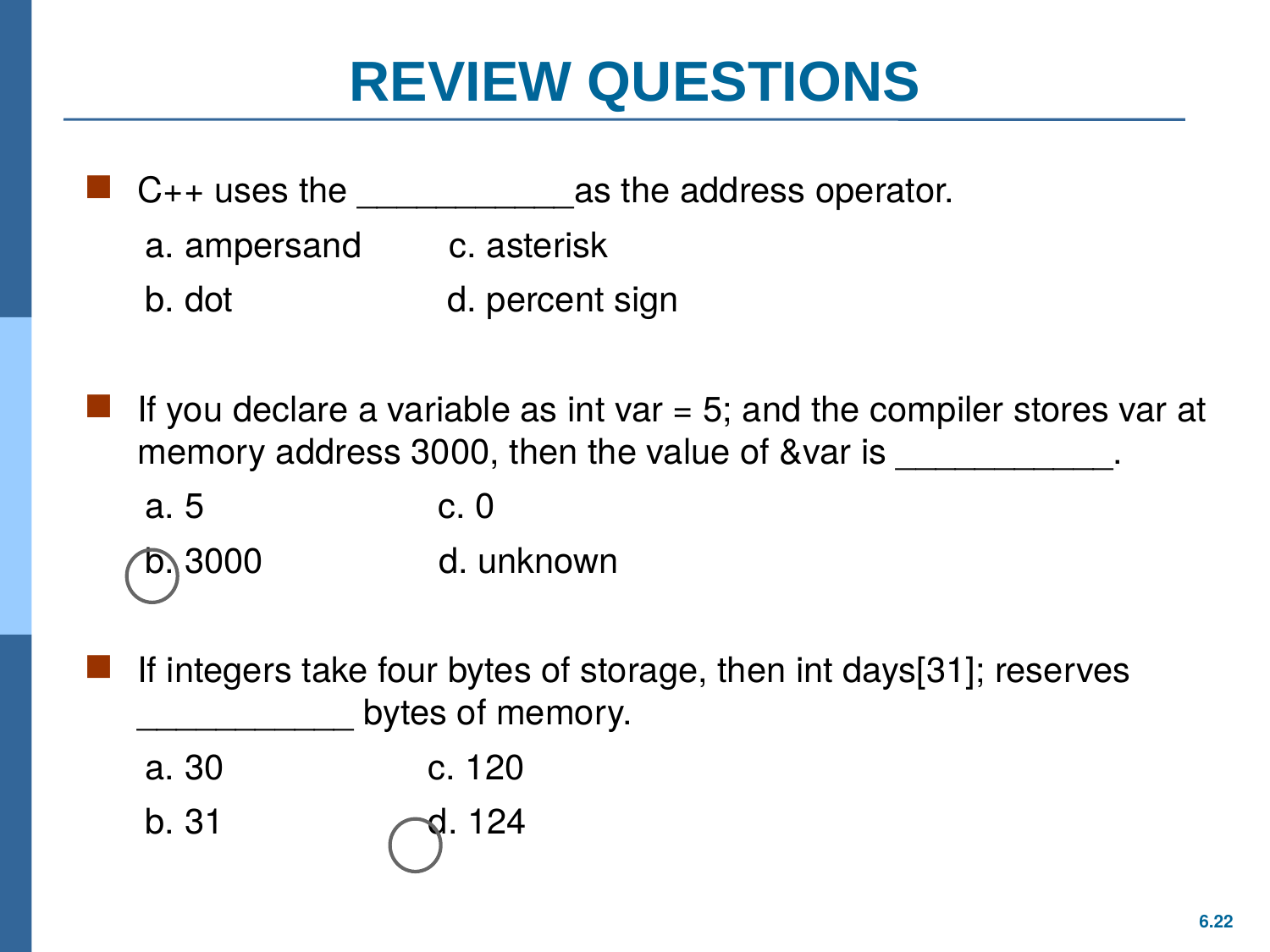

# REVIEW QUESTIONS
C++ uses the ___________as the address operator.
a. ampersand         c. asterisk
b. dot                      d. percent sign

If you declare a variable as int var = 5; and the compiler stores var at memory address 3000, then the value of &var is ___________.
a. 5                        c. 0
b. 3000                  d. unknown

If integers take four bytes of storage, then int days[31]; reserves ___________ bytes of memory.
a. 30                     c. 120
b. 31                     d. 124